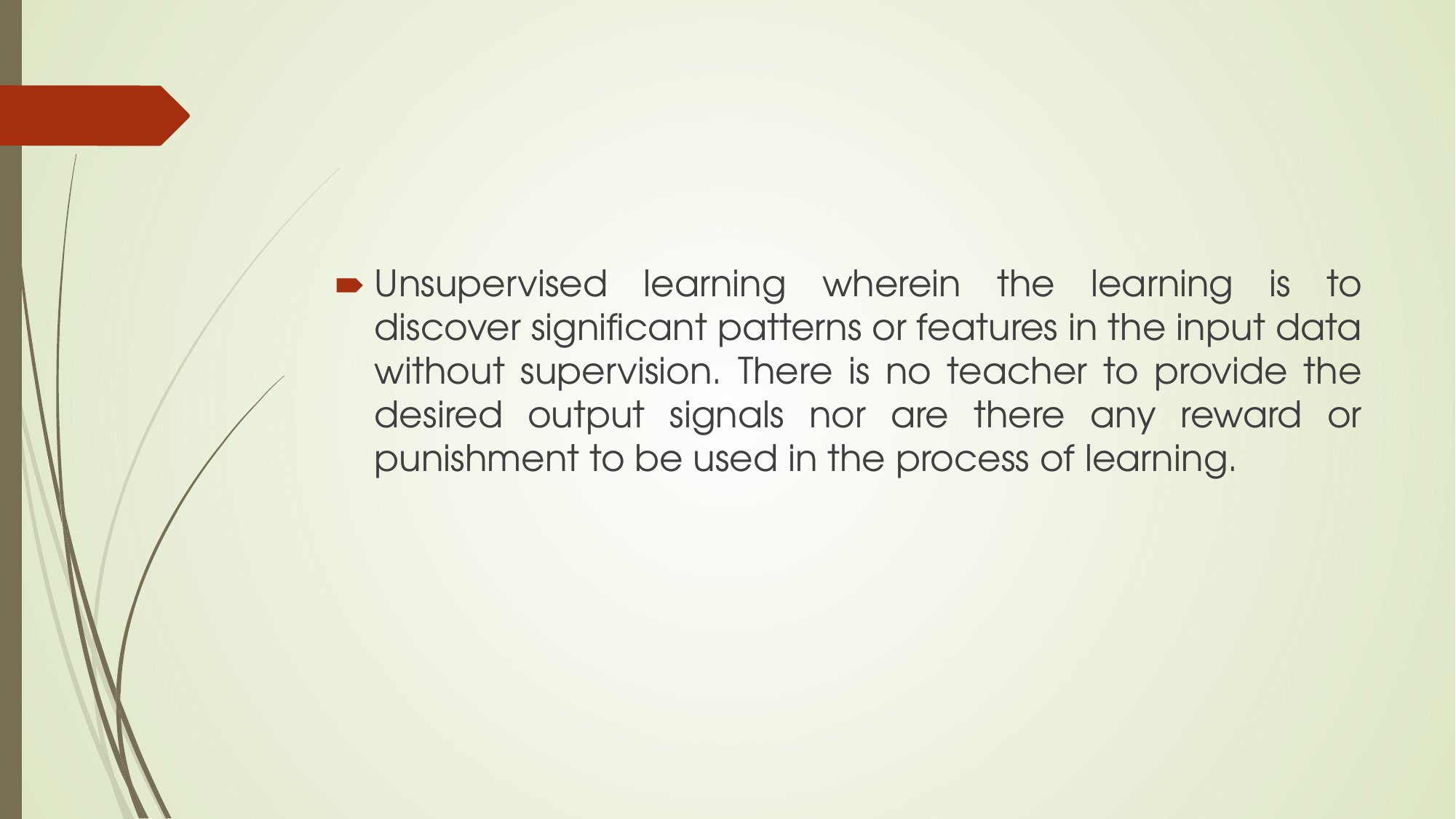

#
Unsupervised learning wherein the learning is to discover significant patterns or features in the input data without supervision. There is no teacher to provide the desired output signals nor are there any reward or punishment to be used in the process of learning.